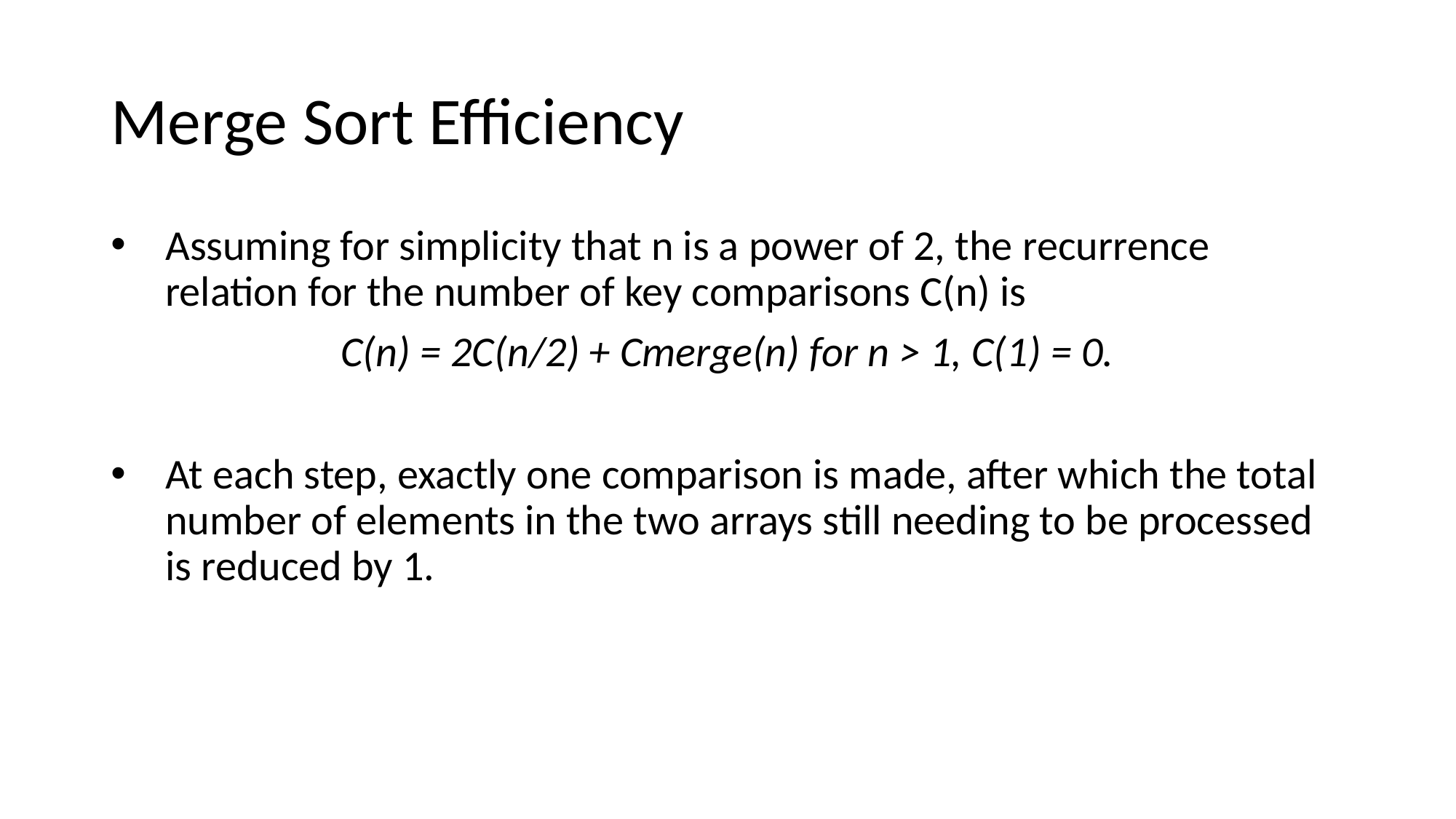

# Merge Sort Efficiency
Assuming for simplicity that n is a power of 2, the recurrence relation for the number of key comparisons C(n) is
C(n) = 2C(n/2) + Cmerge(n) for n > 1, C(1) = 0.

At each step, exactly one comparison is made, after which the total number of elements in the two arrays still needing to be processed is reduced by 1.